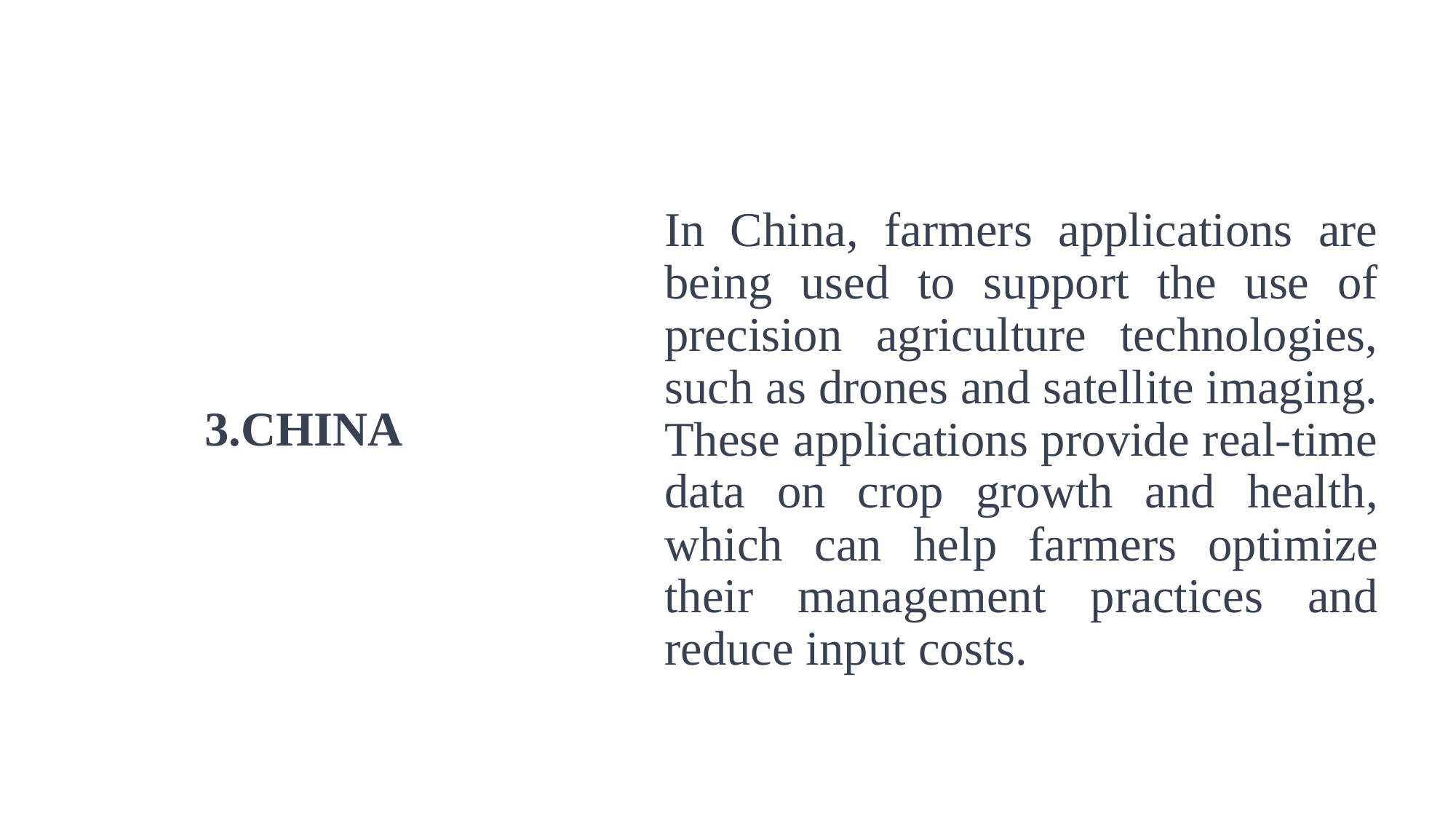

In China, farmers applications are being used to support the use of precision agriculture technologies, such as drones and satellite imaging. These applications provide real-time data on crop growth and health, which can help farmers optimize their management practices and reduce input costs.

# 3.CHINA